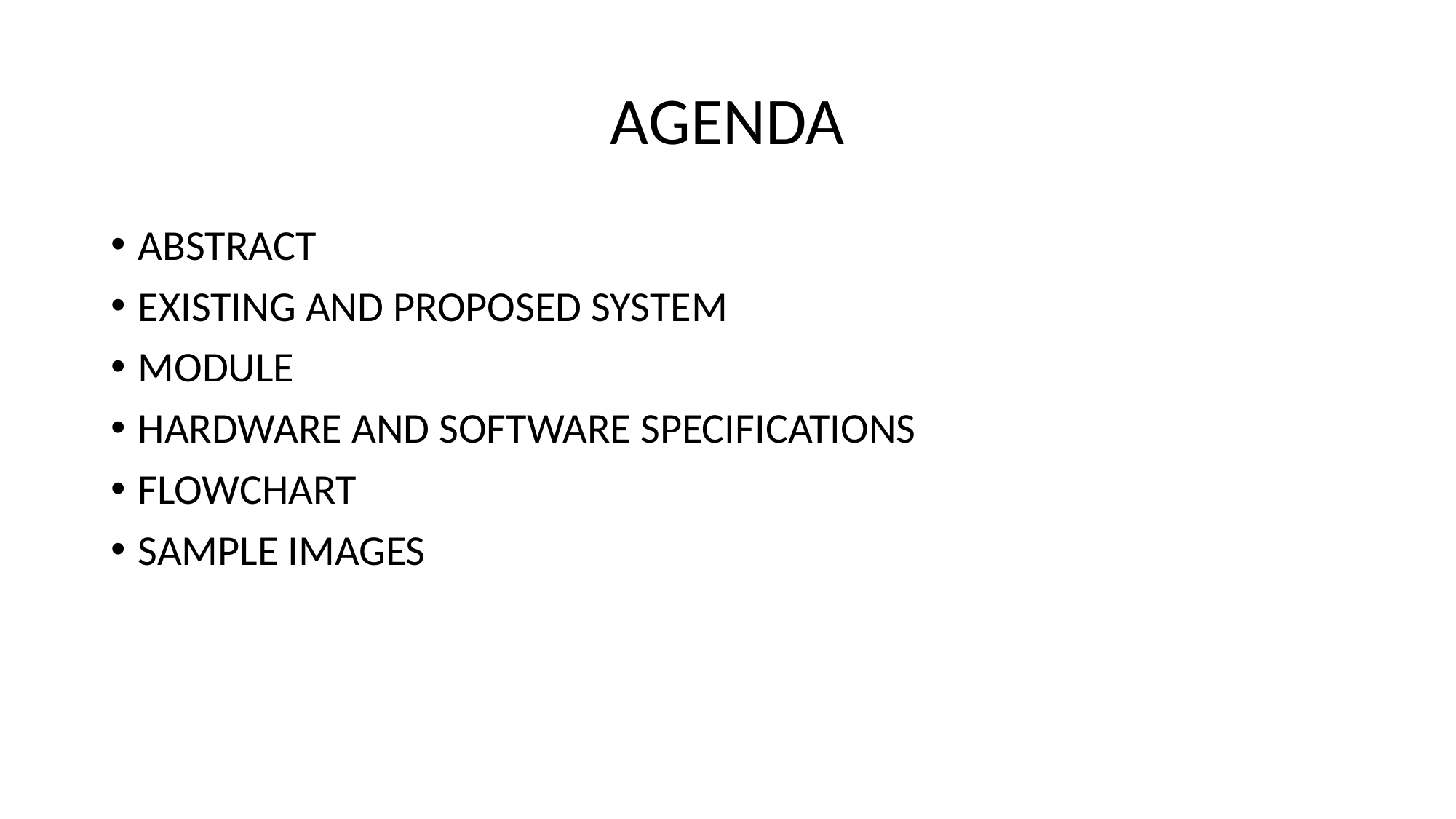

# AGENDA
ABSTRACT
EXISTING AND PROPOSED SYSTEM
MODULE
HARDWARE AND SOFTWARE SPECIFICATIONS
FLOWCHART
SAMPLE IMAGES